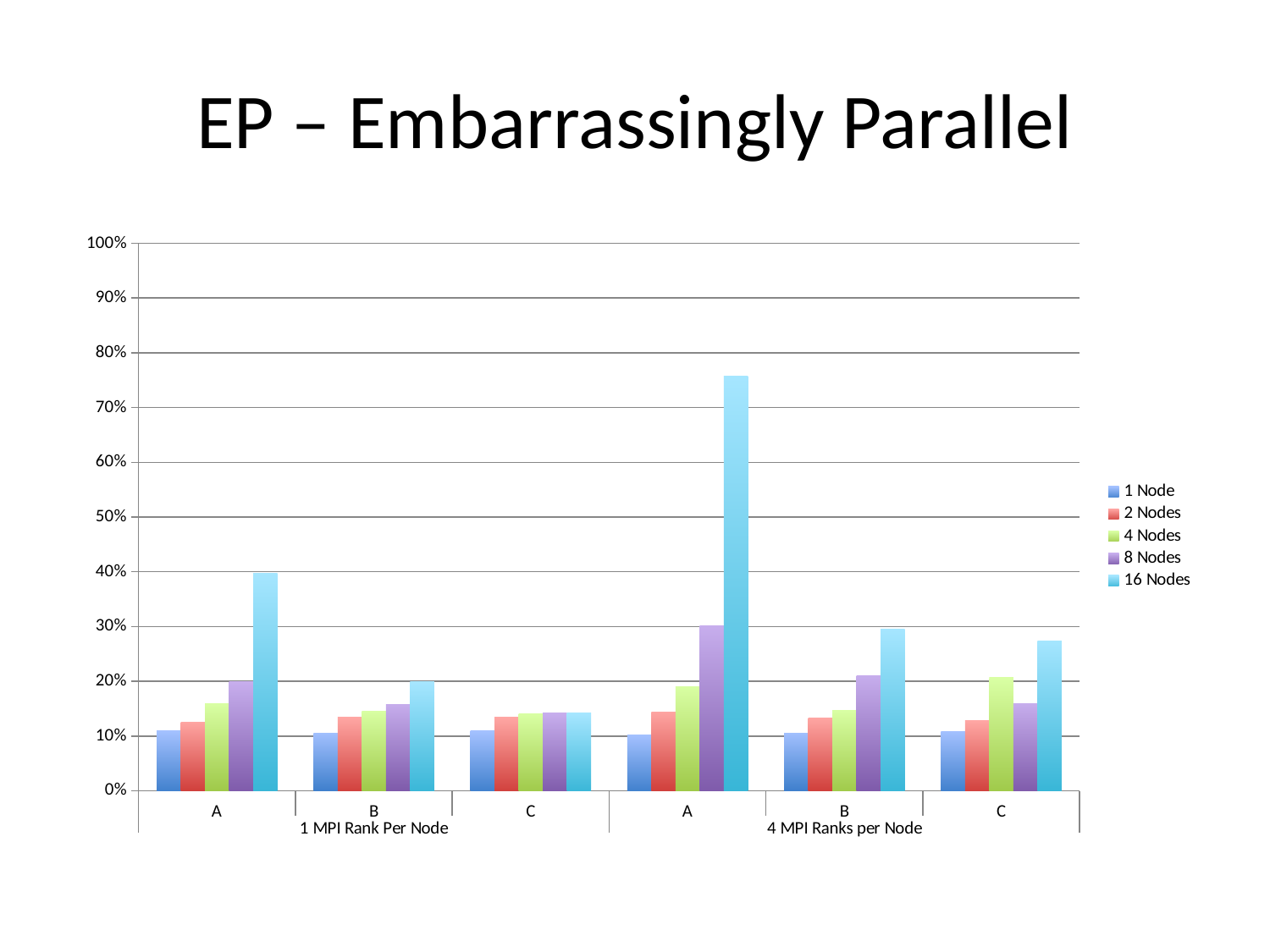

# EP – Embarrassingly Parallel

### Chart

| Category | 1 Node | 2 Nodes | 4 Nodes | 8 Nodes | 16 Nodes |
|---|---|---|---|---|---|
| A | 0.1099 | 0.1249 | 0.1592 | 0.1986 | 0.3973 |
| B | 0.1055 | 0.1344 | 0.1449 | 0.1577 | 0.1997 |
| C | 0.1093 | 0.1347 | 0.1404 | 0.1426 | 0.1423 |
| A | 0.1022 | 0.1433 | 0.1905 | 0.3014 | 0.7568 |
| B | 0.1056 | 0.1332 | 0.1475 | 0.2095 | 0.2956 |
| C | 0.108 | 0.1288 | 0.2066 | 0.1596 | 0.2741 |